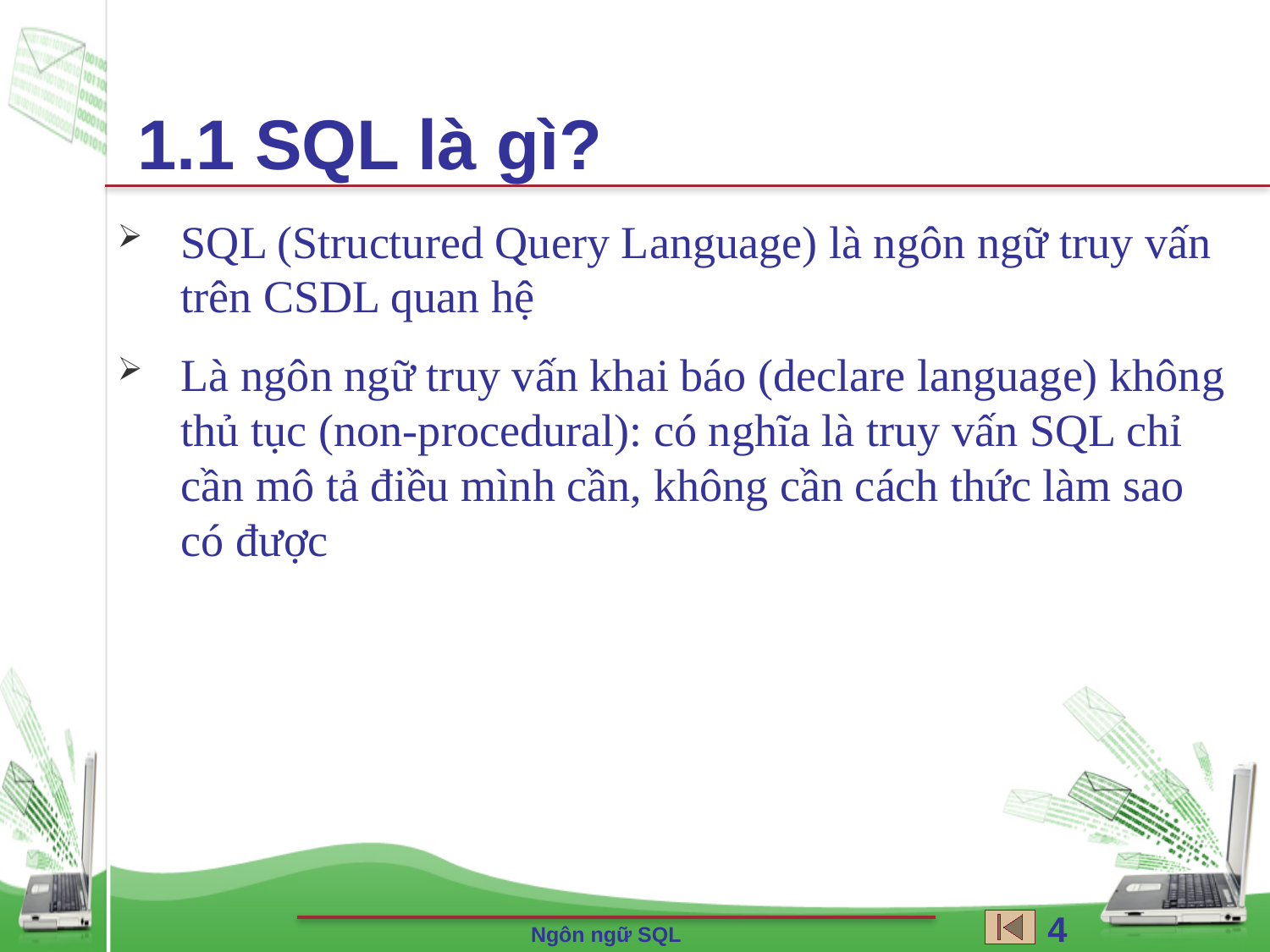

1.1 SQL là gì?
SQL (Structured Query Language) là ngôn ngữ truy vấn trên CSDL quan hệ
Là ngôn ngữ truy vấn khai báo (declare language) không thủ tục (non-procedural): có nghĩa là truy vấn SQL chỉ cần mô tả điều mình cần, không cần cách thức làm sao có được

4
Ngôn ngữ SQL